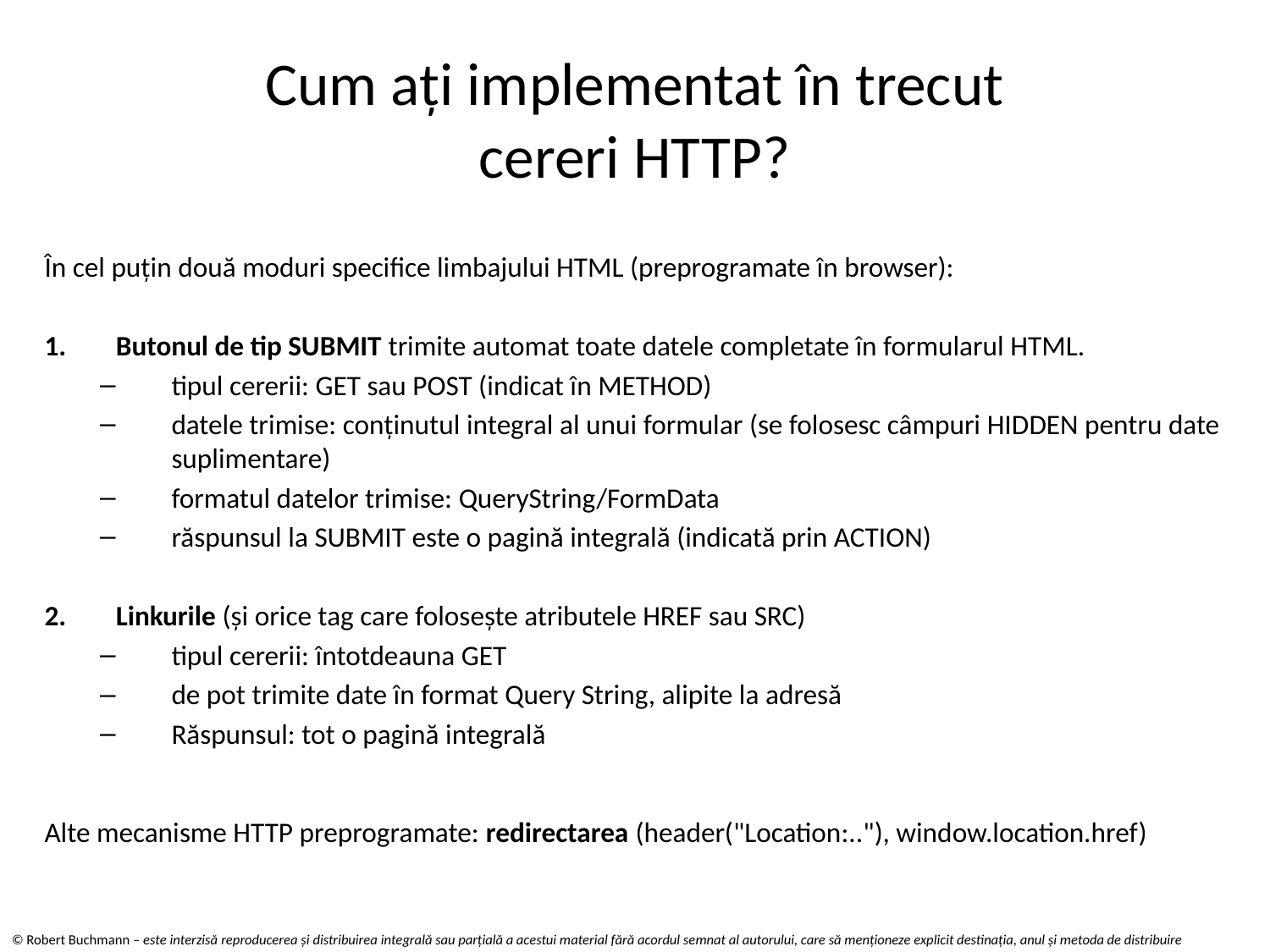

# Cum ați implementat în trecut cereri HTTP?
În cel puțin două moduri specifice limbajului HTML (preprogramate în browser):

Butonul de tip SUBMIT trimite automat toate datele completate în formularul HTML.
tipul cererii: GET sau POST (indicat în METHOD)
datele trimise: conținutul integral al unui formular (se folosesc câmpuri HIDDEN pentru date suplimentare)
formatul datelor trimise: QueryString/FormData
răspunsul la SUBMIT este o pagină integrală (indicată prin ACTION)

Linkurile (și orice tag care folosește atributele HREF sau SRC)
tipul cererii: întotdeauna GET
de pot trimite date în format Query String, alipite la adresă
Răspunsul: tot o pagină integrală

Alte mecanisme HTTP preprogramate: redirectarea (header("Location:.."), window.location.href)